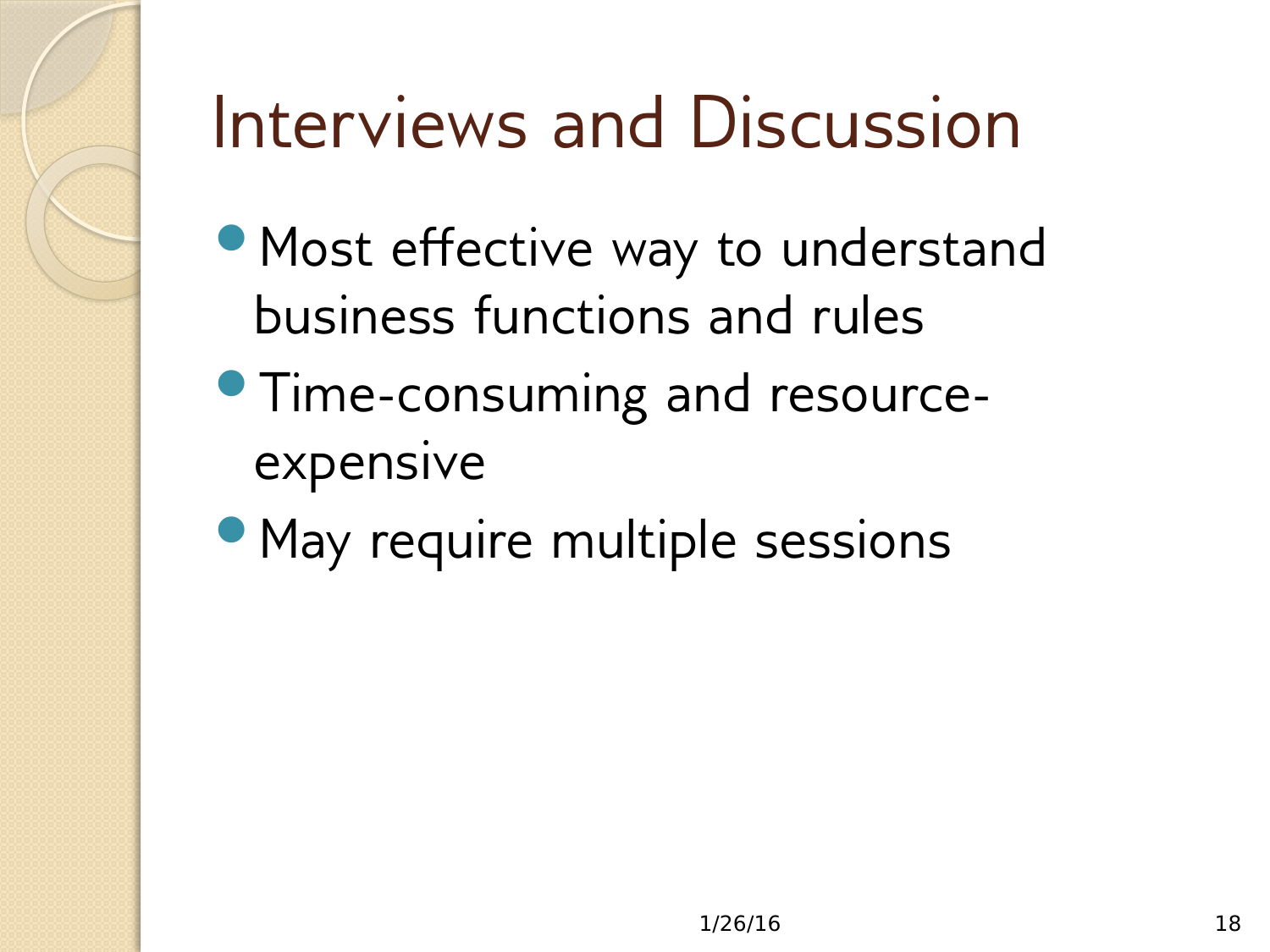

# Interviews and Discussion
Most effective way to understand business functions and rules
Time-consuming and resource-expensive
May require multiple sessions

1/26/16
18